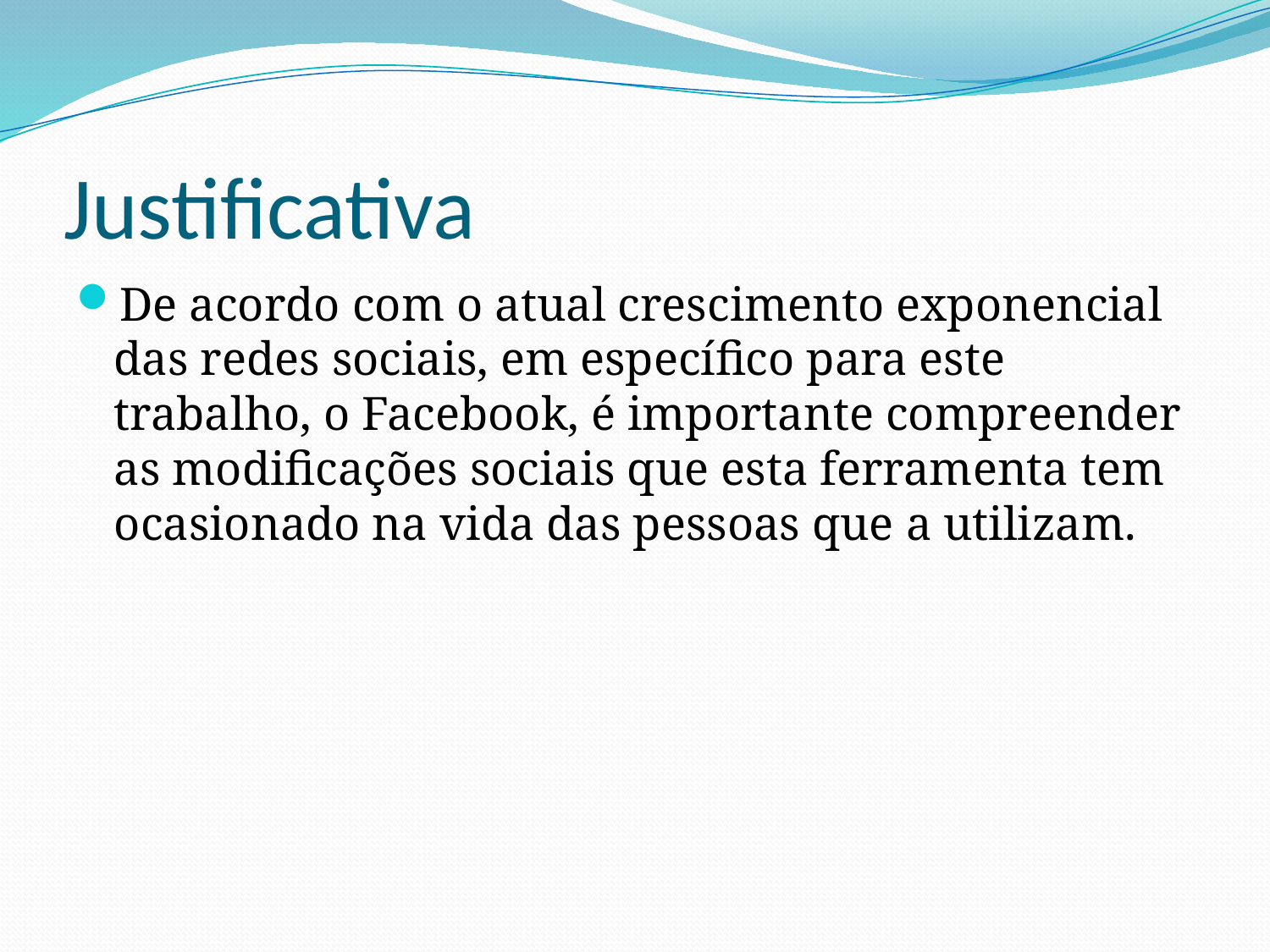

# Justificativa
De acordo com o atual crescimento exponencial das redes sociais, em específico para este trabalho, o Facebook, é importante compreender as modificações sociais que esta ferramenta tem ocasionado na vida das pessoas que a utilizam.